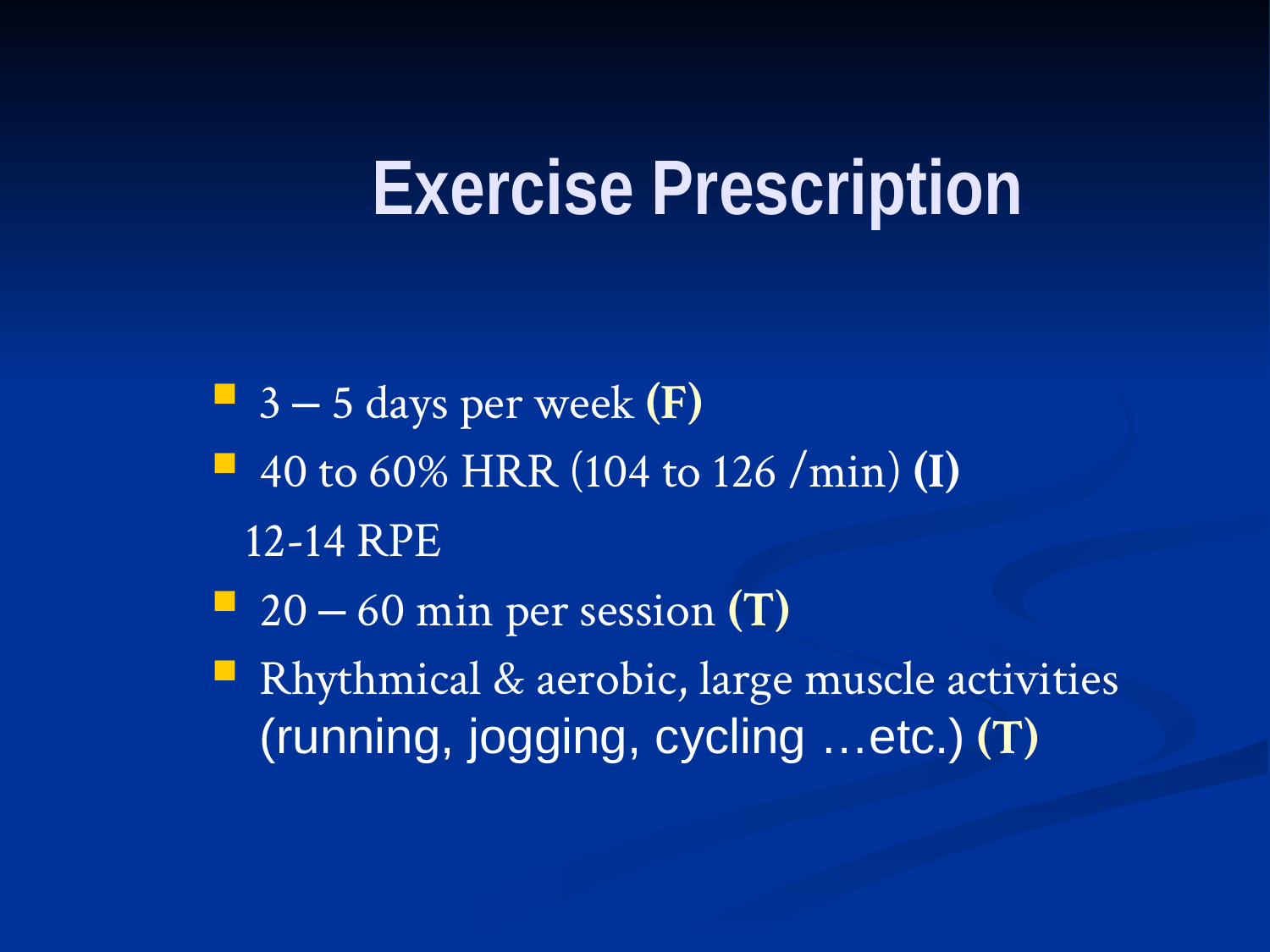

# Exercise Prescription
3 – 5 days per week (F)
40 to 60% HRR (104 to 126 /min) (I)
   12-14 RPE
20 – 60 min per session (T)
Rhythmical & aerobic, large muscle activities (running, jogging, cycling …etc.) (T)